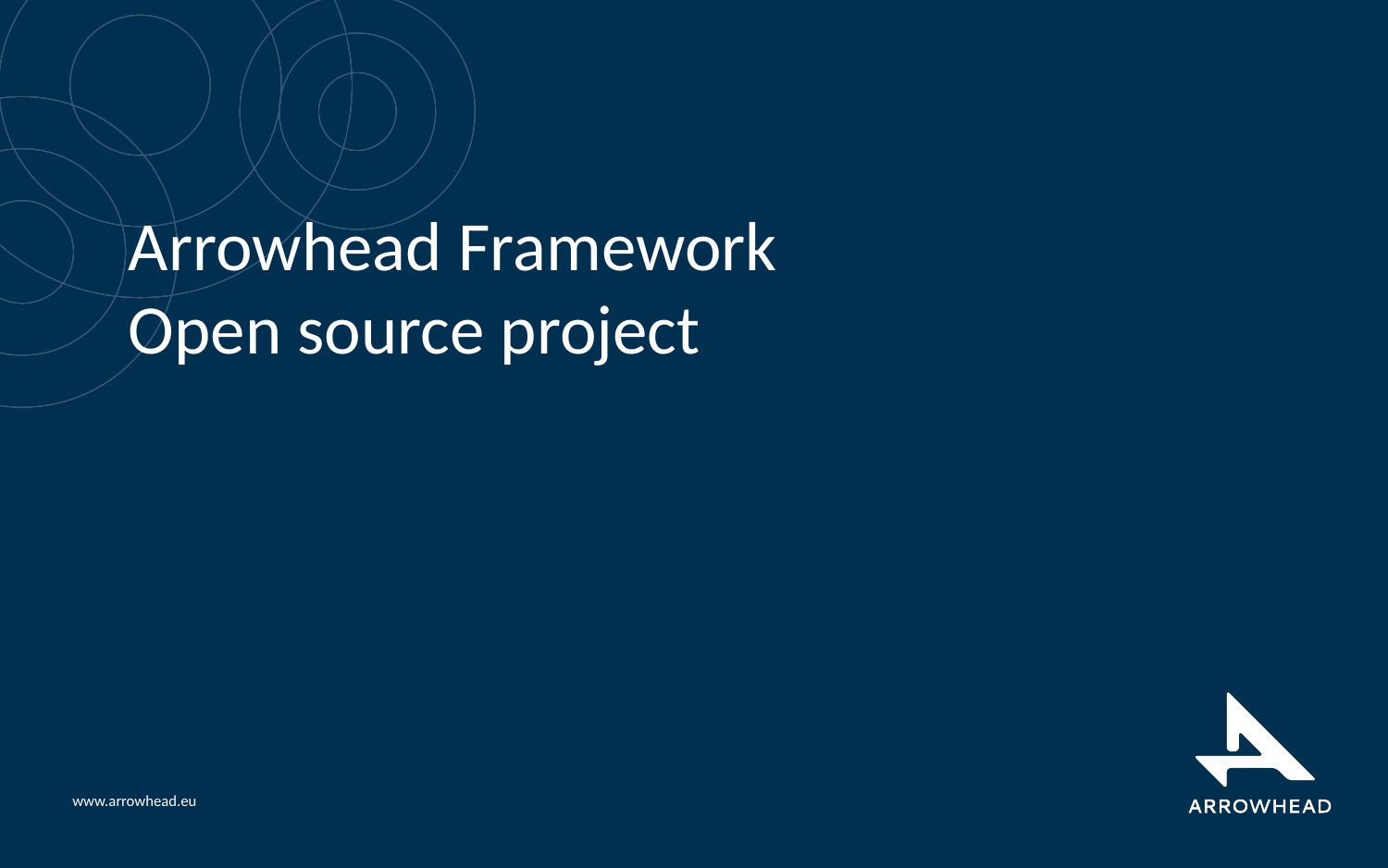

1
# Arrowhead Framework
Open source project